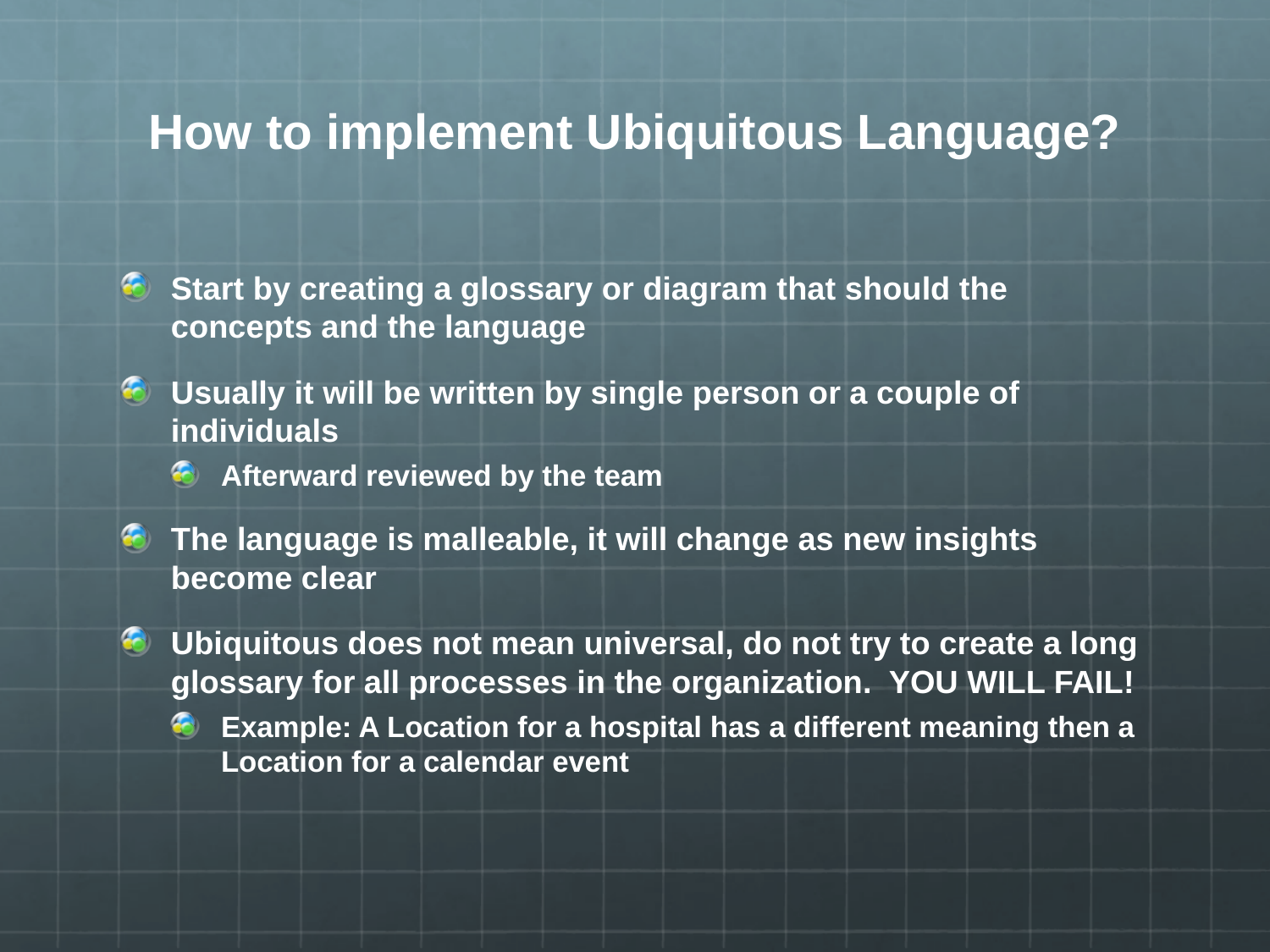

# How to implement Ubiquitous Language?
Start by creating a glossary or diagram that should the concepts and the language
Usually it will be written by single person or a couple of individuals
Afterward reviewed by the team
The language is malleable, it will change as new insights become clear
Ubiquitous does not mean universal, do not try to create a long glossary for all processes in the organization.  YOU WILL FAIL!
Example: A Location for a hospital has a different meaning then a Location for a calendar event